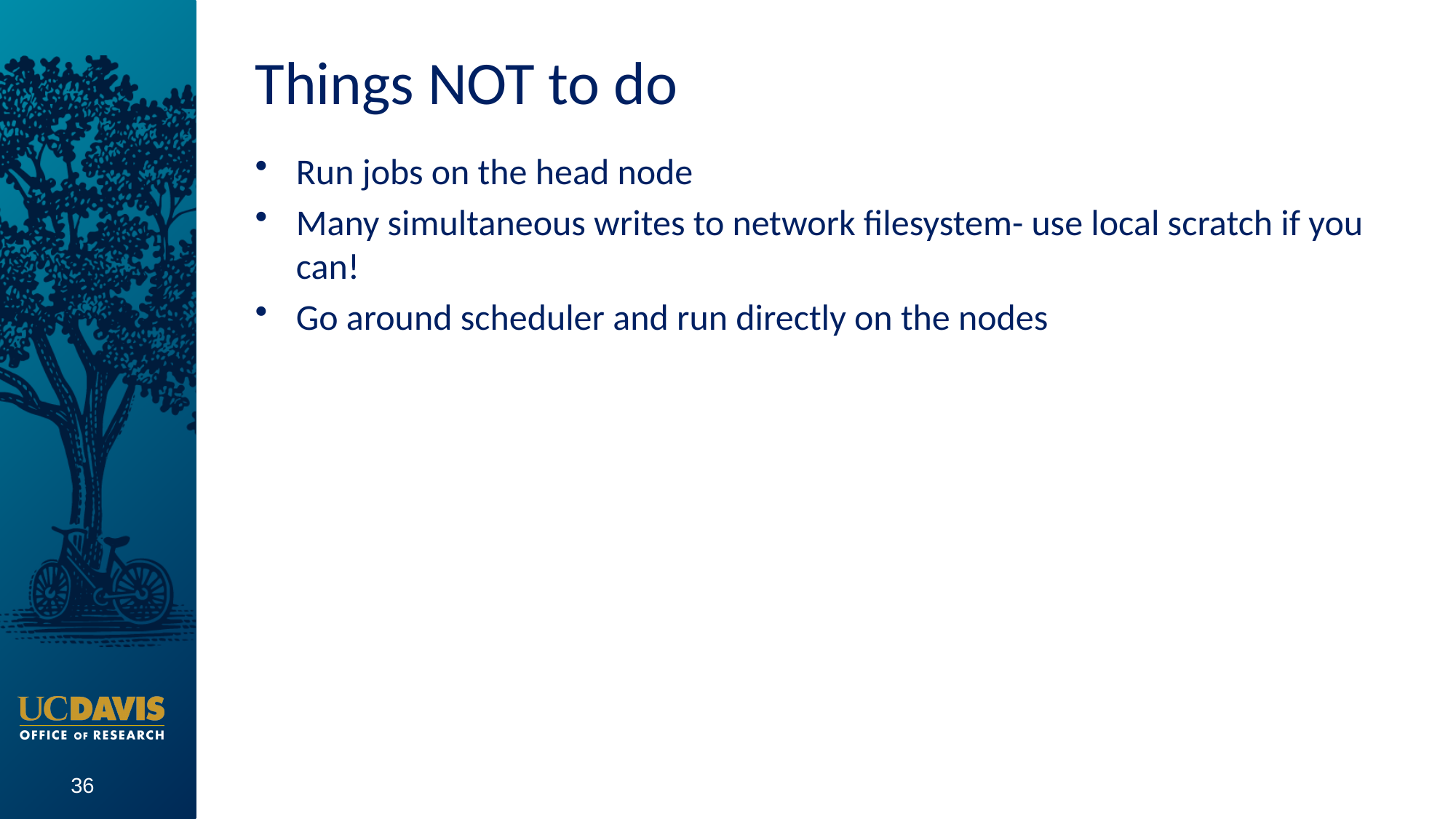

# Things NOT to do
Run jobs on the head node
Many simultaneous writes to network filesystem- use local scratch if you can!
Go around scheduler and run directly on the nodes